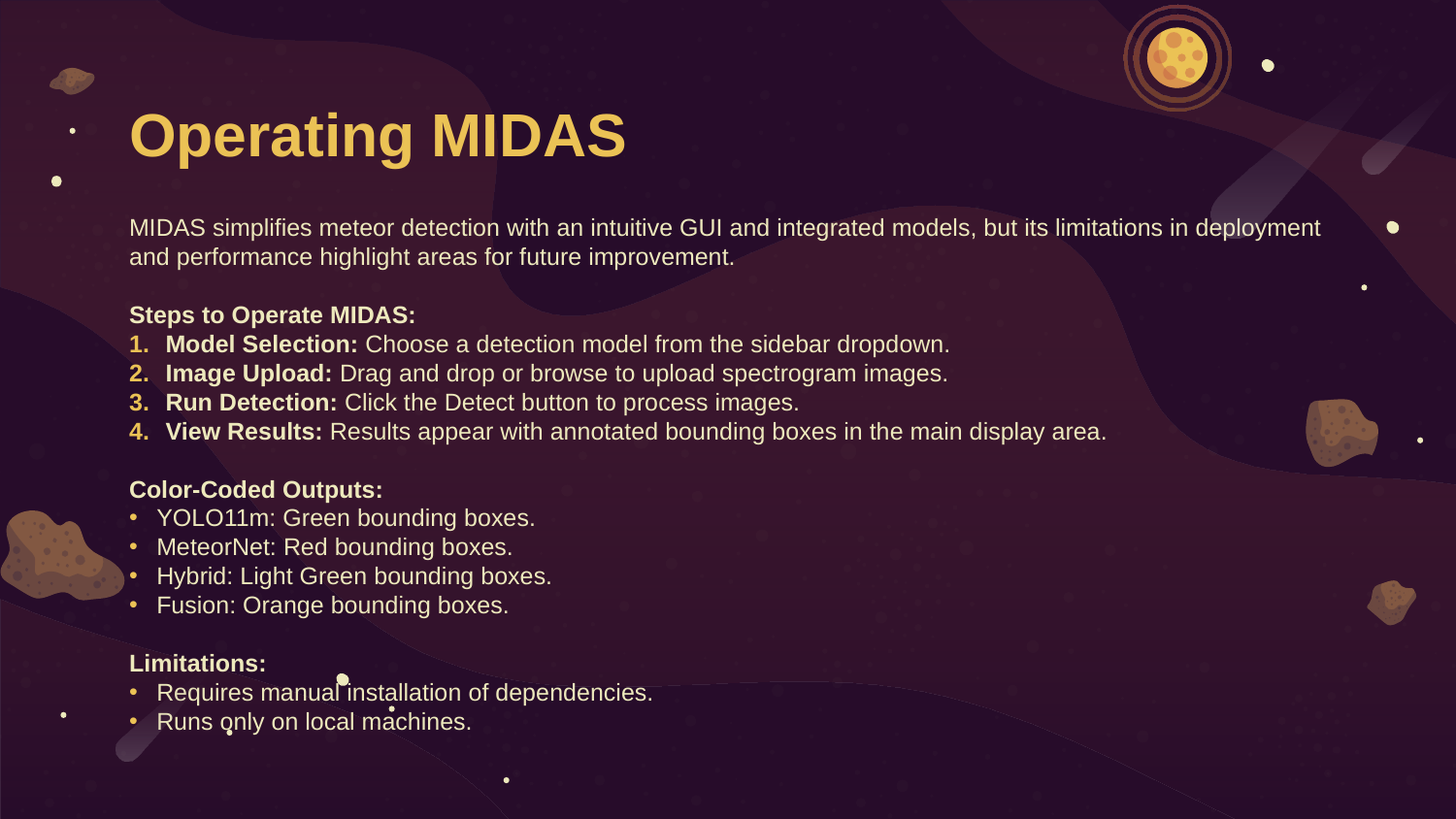

# Operating MIDAS
MIDAS simplifies meteor detection with an intuitive GUI and integrated models, but its limitations in deployment and performance highlight areas for future improvement.

Steps to Operate MIDAS:
Model Selection: Choose a detection model from the sidebar dropdown.
Image Upload: Drag and drop or browse to upload spectrogram images.
Run Detection: Click the Detect button to process images.
View Results: Results appear with annotated bounding boxes in the main display area.

Color-Coded Outputs:
YOLO11m: Green bounding boxes.
MeteorNet: Red bounding boxes.
Hybrid: Light Green bounding boxes.
Fusion: Orange bounding boxes.

Limitations:
Requires manual installation of dependencies.
Runs only on local machines.